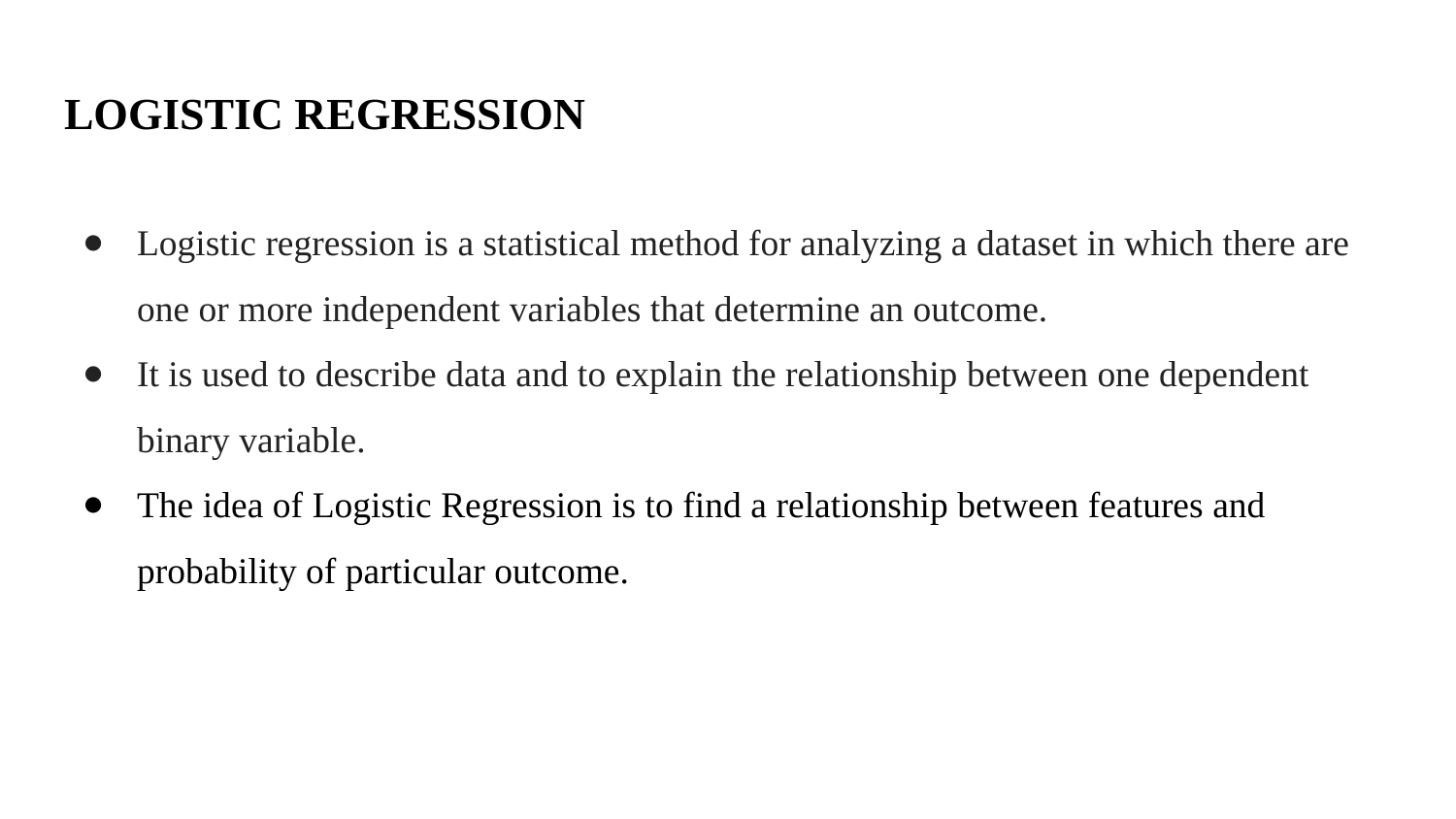

# LOGISTIC REGRESSION
Logistic regression is a statistical method for analyzing a dataset in which there are one or more independent variables that determine an outcome.
It is used to describe data and to explain the relationship between one dependent binary variable.
The idea of Logistic Regression is to find a relationship between features and probability of particular outcome.